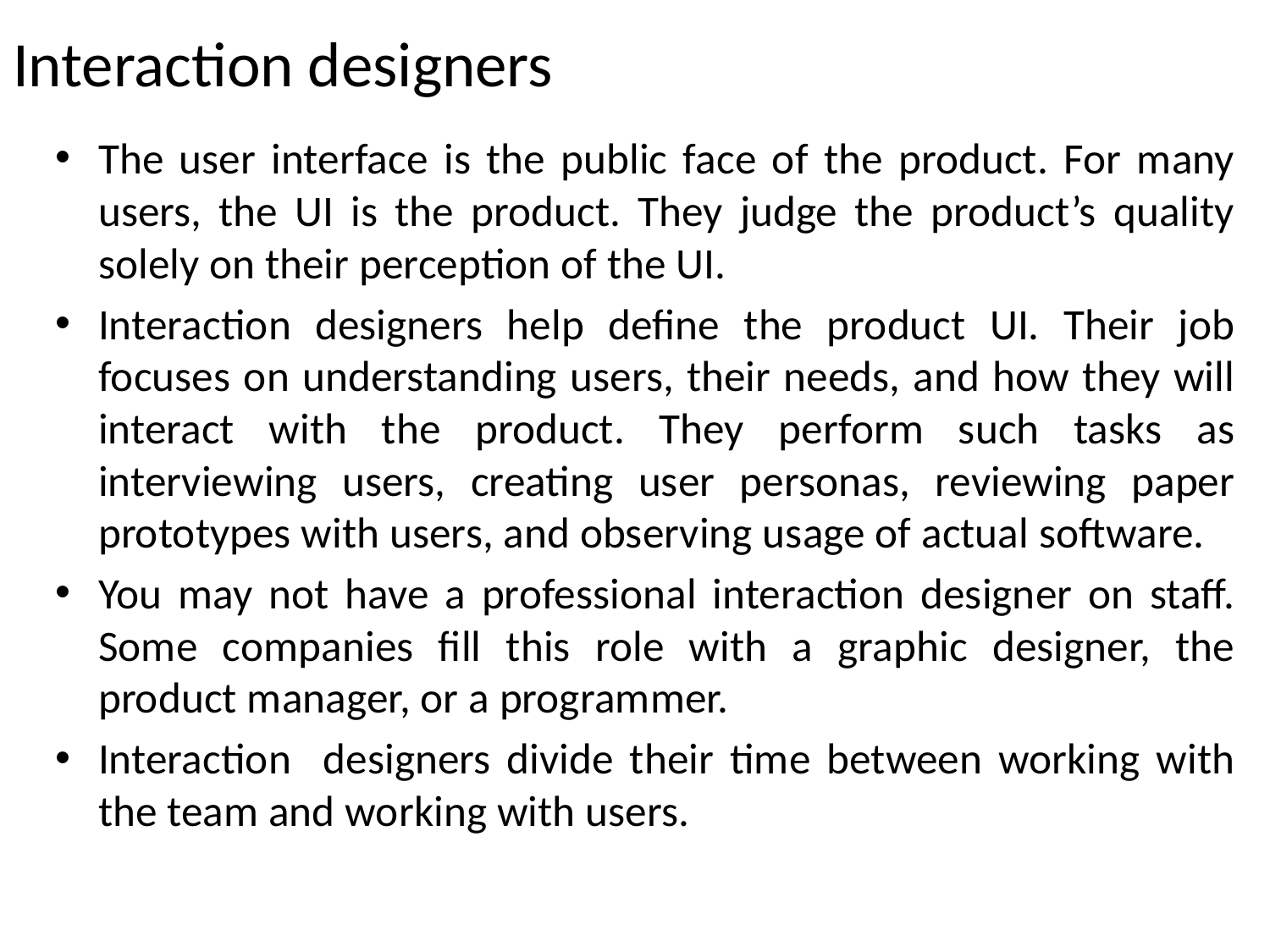

# Interaction designers

The user interface is the public face of the product. For many users, the UI is the product. They judge the product’s quality solely on their perception of the UI.
Interaction designers help define the product UI. Their job focuses on understanding users, their needs, and how they will interact with the product. They perform such tasks as interviewing users, creating user personas, reviewing paper prototypes with users, and observing usage of actual software.
You may not have a professional interaction designer on staff. Some companies fill this role with a graphic designer, the product manager, or a programmer.
Interaction  designers divide their time between working with the team and working with users.